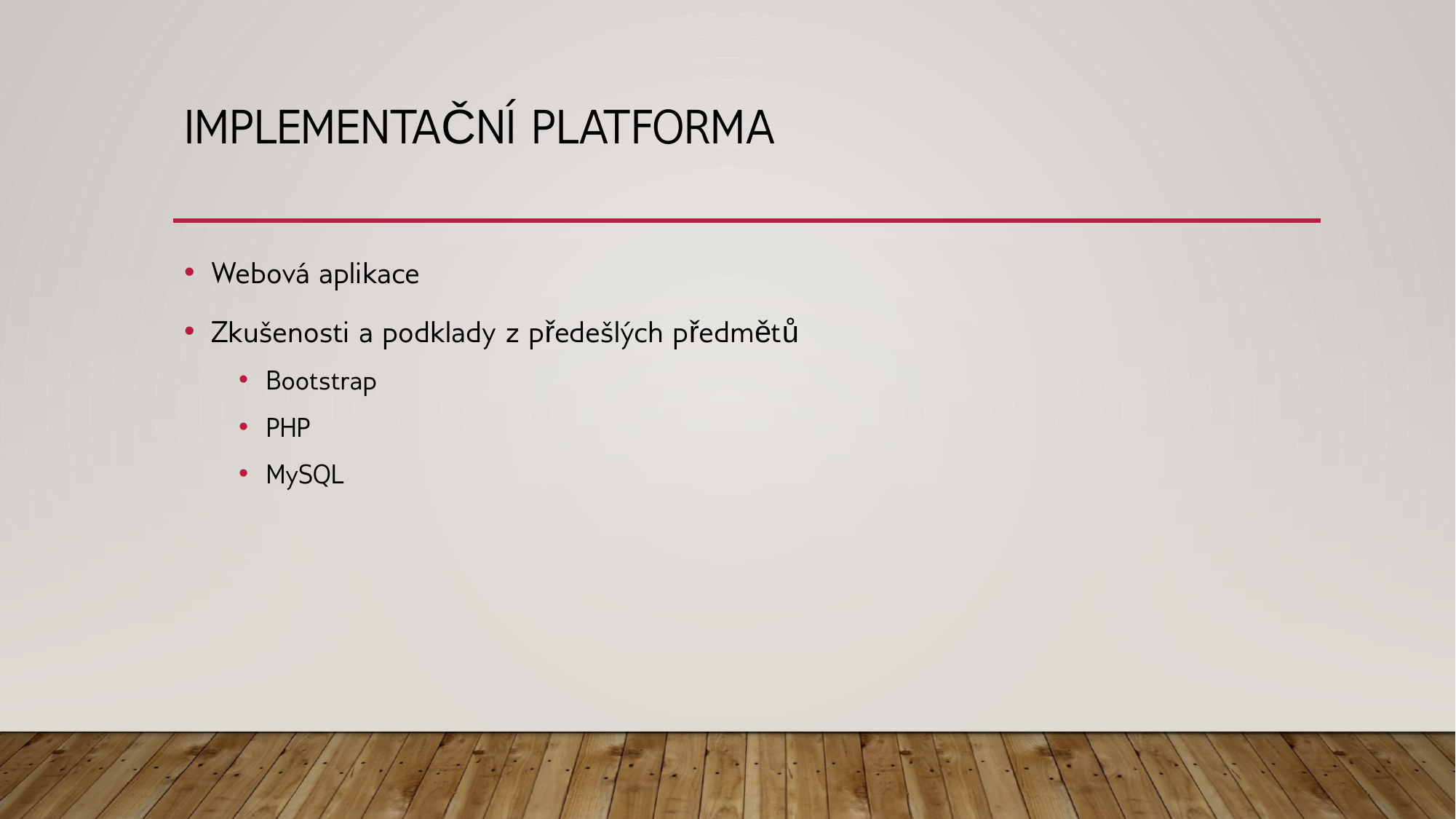

# Implementační platforma
Webová aplikace
Zkušenosti a podklady z předešlých předmětů
Bootstrap
PHP
MySQL